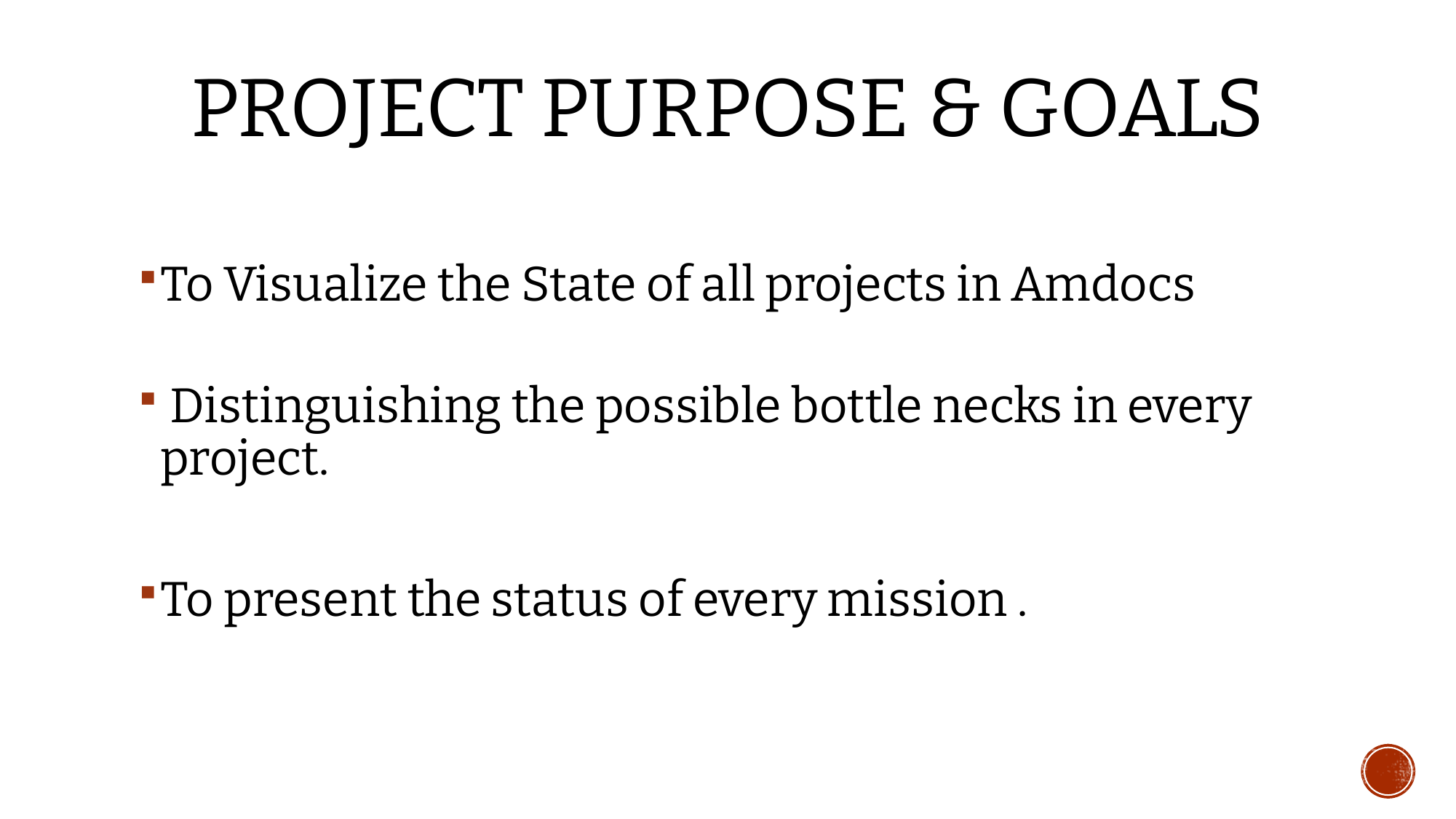

# Project Purpose & Goals

To Visualize the State of all projects in Amdocs

 Distinguishing the possible bottle necks in every project.

To present the status of every mission .